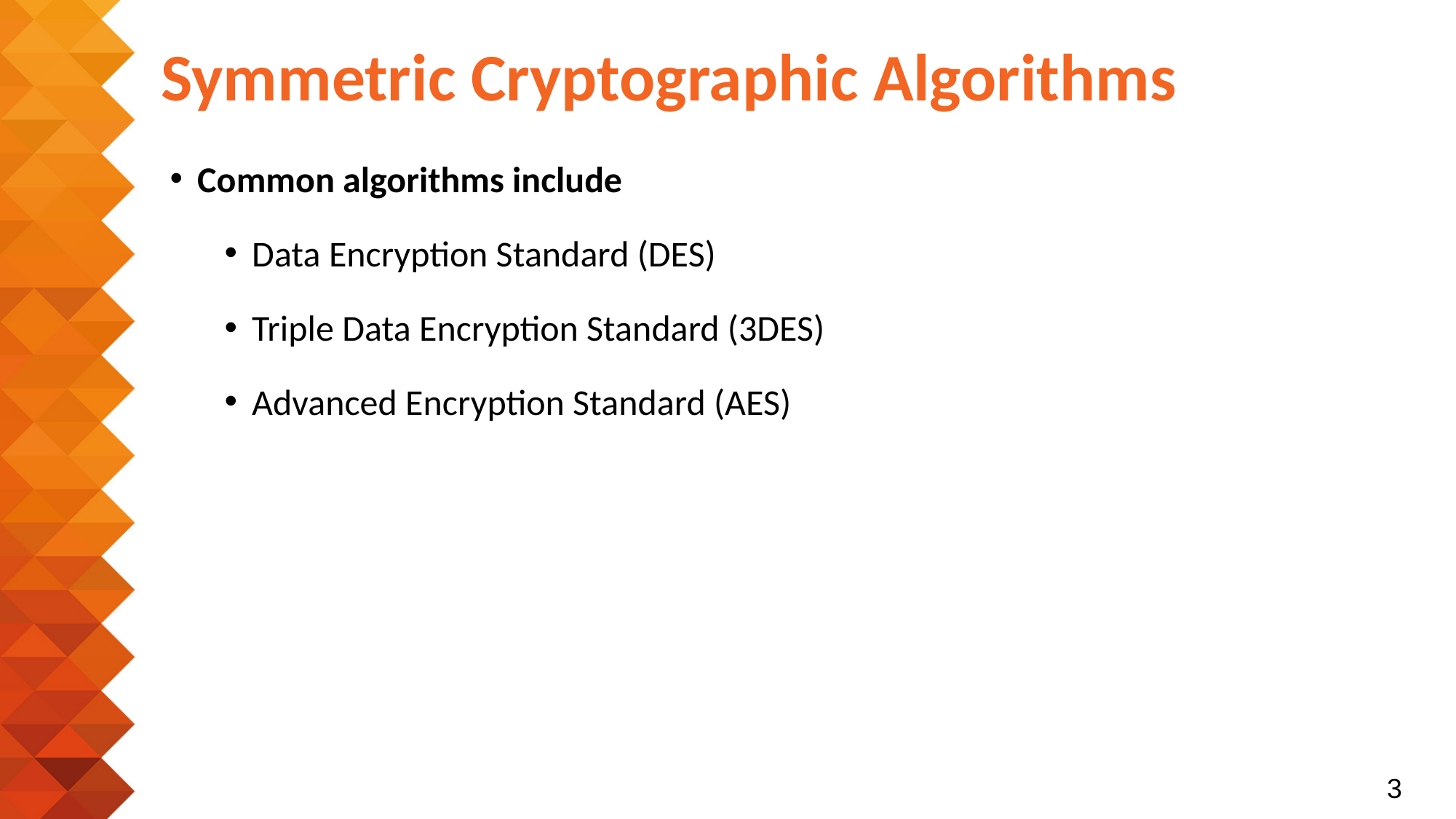

# Symmetric Cryptographic Algorithms
Common algorithms include
Data Encryption Standard (DES)
Triple Data Encryption Standard (3DES)
Advanced Encryption Standard (AES)

3